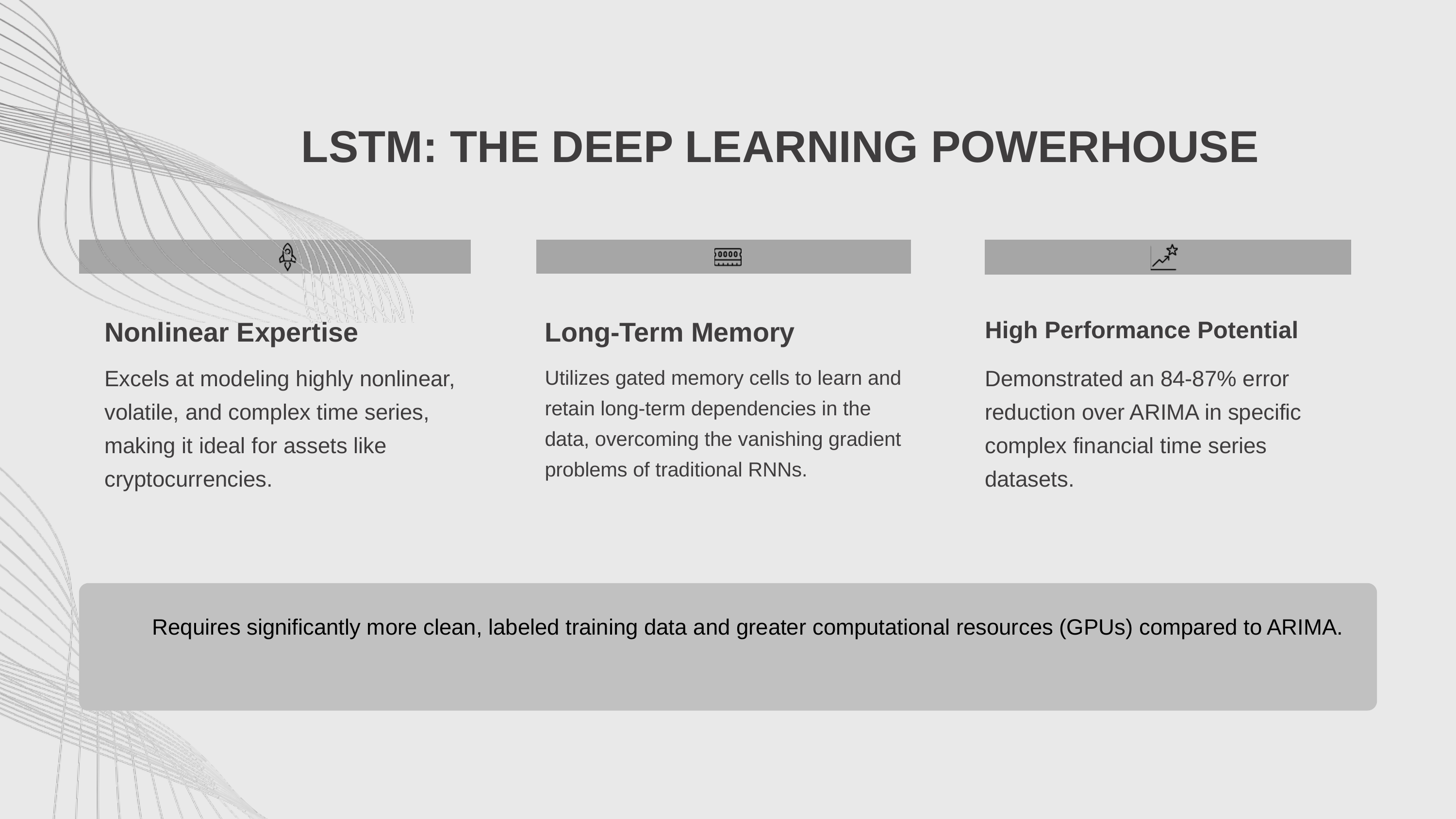

LSTM: THE DEEP LEARNING POWERHOUSE

Nonlinear Expertise
Long-Term Memory
High Performance Potential
Excels at modeling highly nonlinear, volatile, and complex time series, making it ideal for assets like cryptocurrencies.
Demonstrated an 84-87% error reduction over ARIMA in specific complex financial time series datasets.
Utilizes gated memory cells to learn and retain long-term dependencies in the data, overcoming the vanishing gradient problems of traditional RNNs.

Requires significantly more clean, labeled training data and greater computational resources (GPUs) compared to ARIMA.